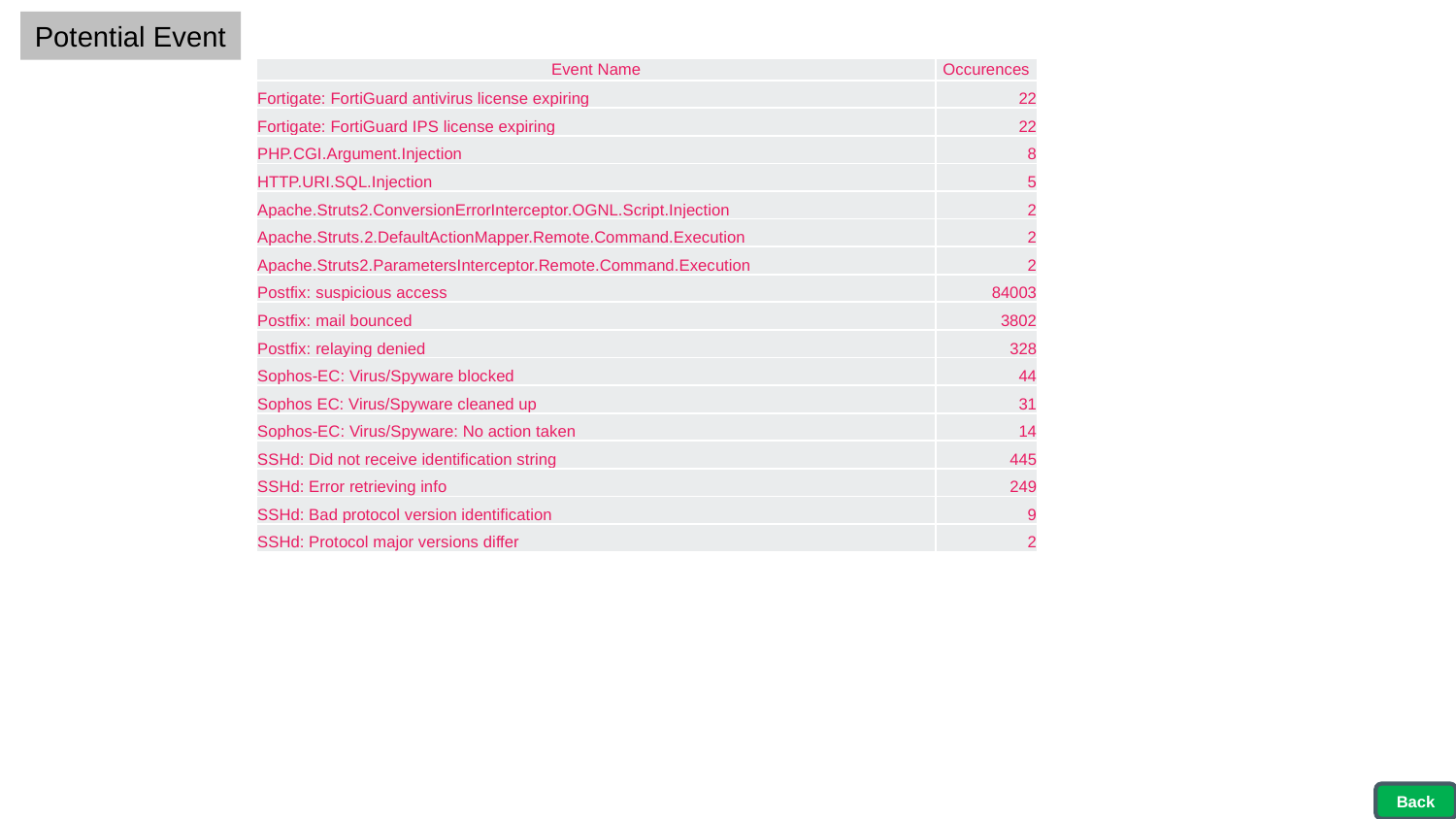

Potential Event
| Event Name | Occurences |
| --- | --- |
| Fortigate: FortiGuard antivirus license expiring | 22 |
| Fortigate: FortiGuard IPS license expiring | 22 |
| PHP.CGI.Argument.Injection | 8 |
| HTTP.URI.SQL.Injection | 5 |
| Apache.Struts2.ConversionErrorInterceptor.OGNL.Script.Injection | 2 |
| Apache.Struts.2.DefaultActionMapper.Remote.Command.Execution | 2 |
| Apache.Struts2.ParametersInterceptor.Remote.Command.Execution | 2 |
| Postfix: suspicious access | 84003 |
| Postfix: mail bounced | 3802 |
| Postfix: relaying denied | 328 |
| Sophos-EC: Virus/Spyware blocked | 44 |
| Sophos EC: Virus/Spyware cleaned up | 31 |
| Sophos-EC: Virus/Spyware: No action taken | 14 |
| SSHd: Did not receive identification string | 445 |
| SSHd: Error retrieving info | 249 |
| SSHd: Bad protocol version identification | 9 |
| SSHd: Protocol major versions differ | 2 |
Back